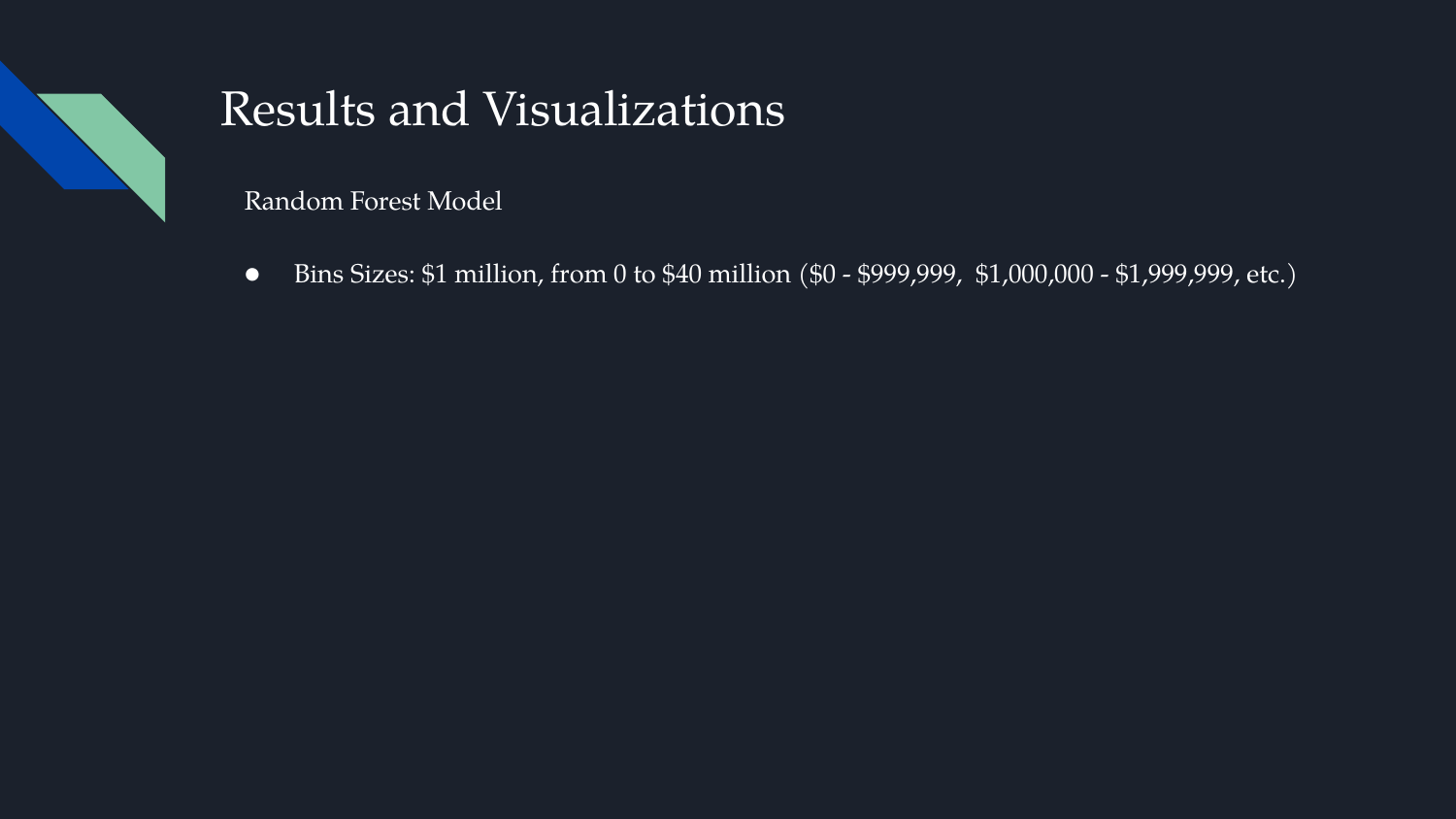

# Results and Visualizations
Random Forest Model

Bins Sizes: $1 million, from 0 to $40 million ($0 - $999,999,  $1,000,000 - $1,999,999, etc.)